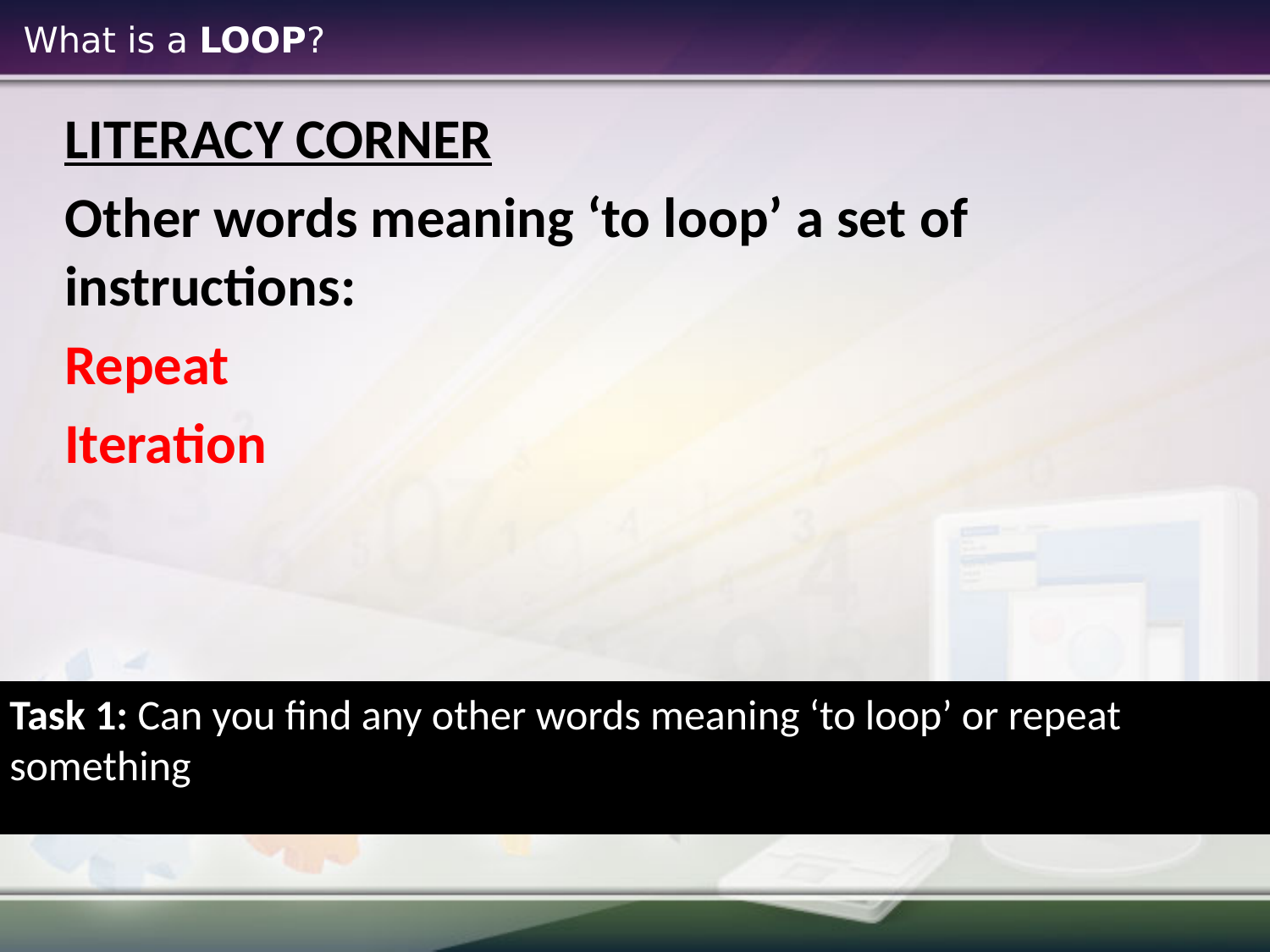

# What is a LOOP?
LITERACY CORNER
Other words meaning ‘to loop’ a set of instructions:
Repeat
Iteration
Task 1: Can you find any other words meaning ‘to loop’ or repeat something